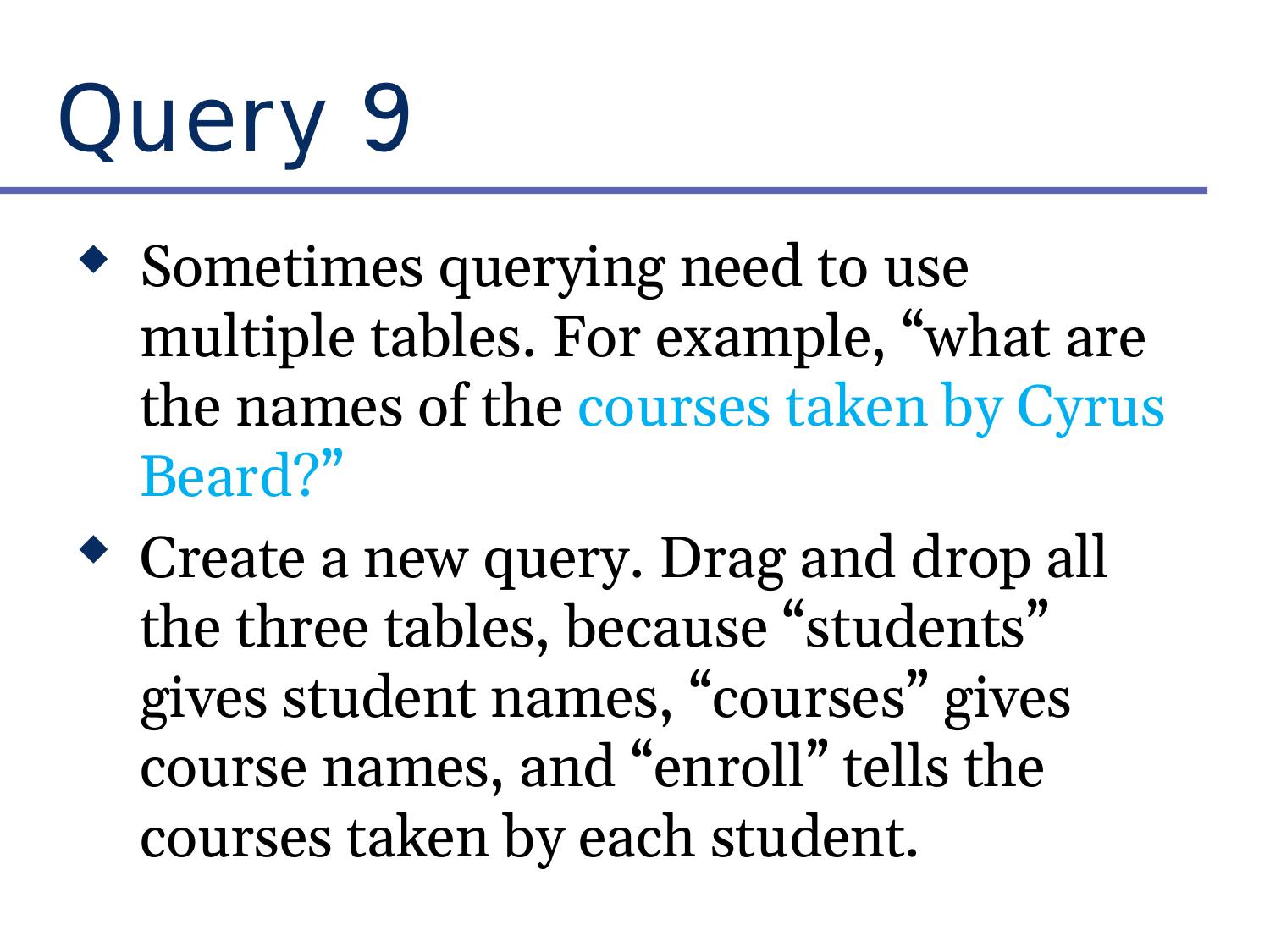

# Query 9
Sometimes querying need to use multiple tables. For example, “what are the names of the courses taken by Cyrus Beard?”
Create a new query. Drag and drop all the three tables, because “students” gives student names, “courses” gives course names, and “enroll” tells the courses taken by each student.